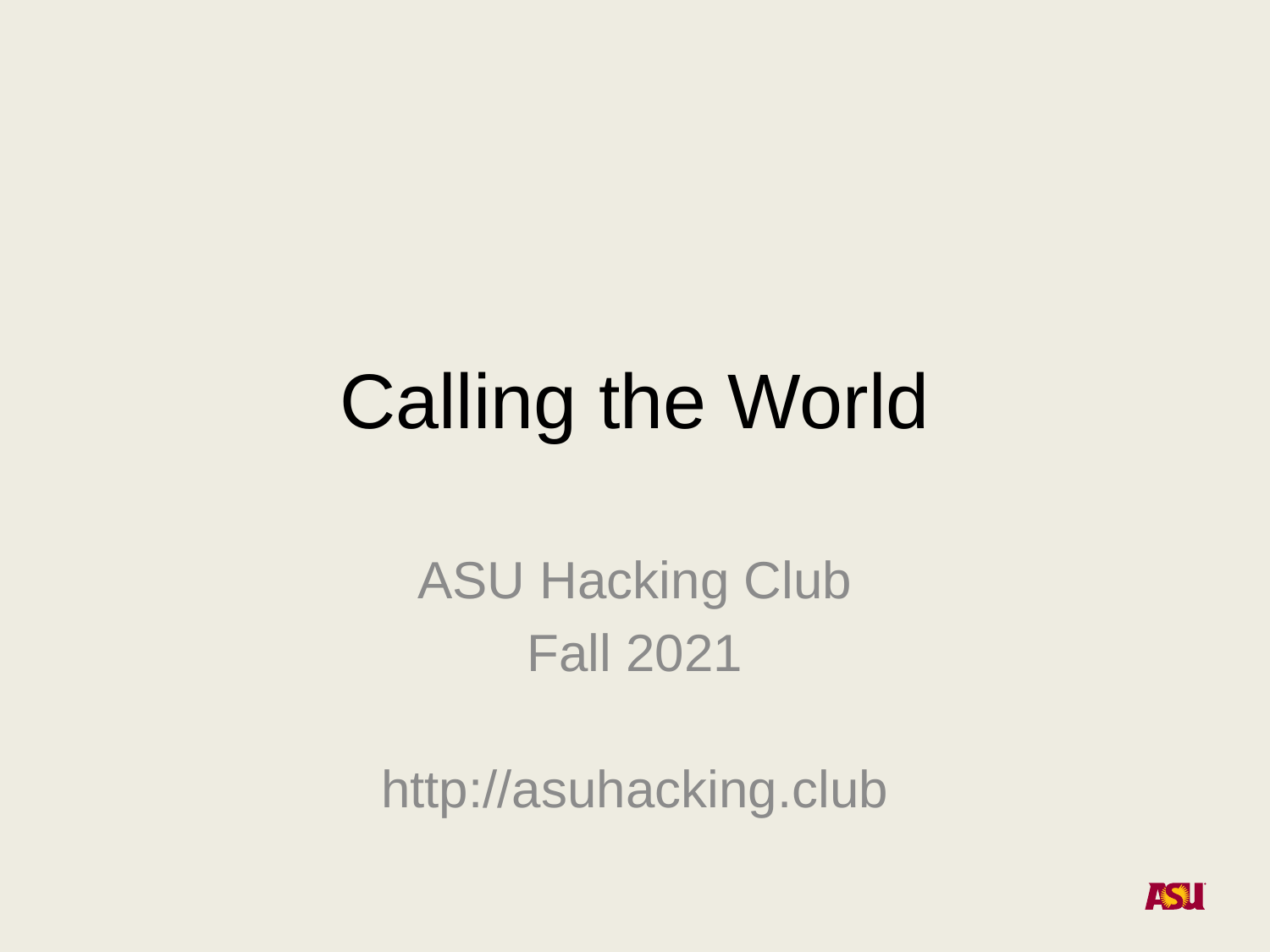

# Calling the World
ASU Hacking Club
Fall 2021
http://asuhacking.club